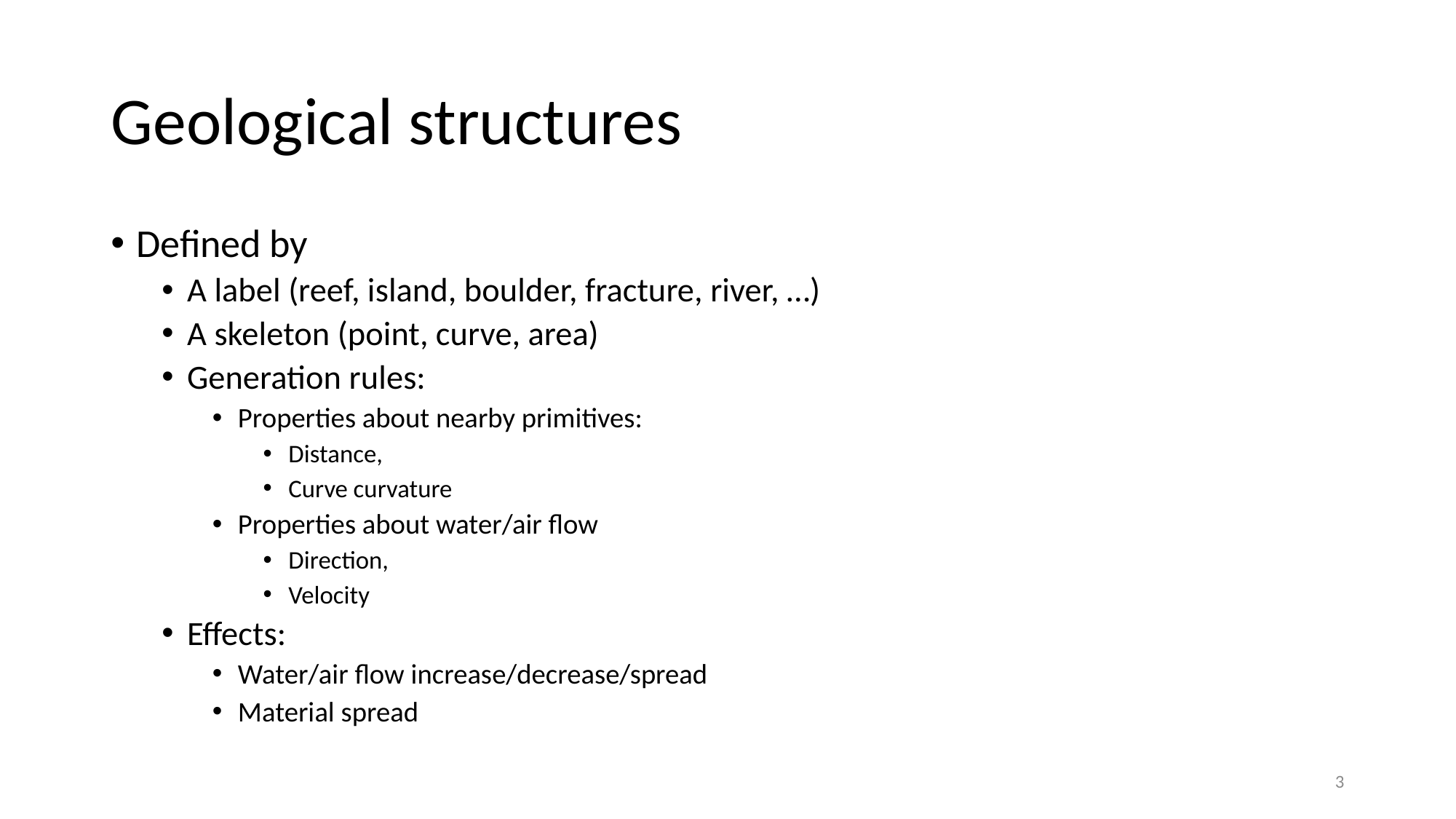

# Geological structures
Defined by
A label (reef, island, boulder, fracture, river, …)
A skeleton (point, curve, area)
Generation rules:
Properties about nearby primitives:
Distance,
Curve curvature
Properties about water/air flow
Direction,
Velocity
Effects:
Water/air flow increase/decrease/spread
Material spread
3